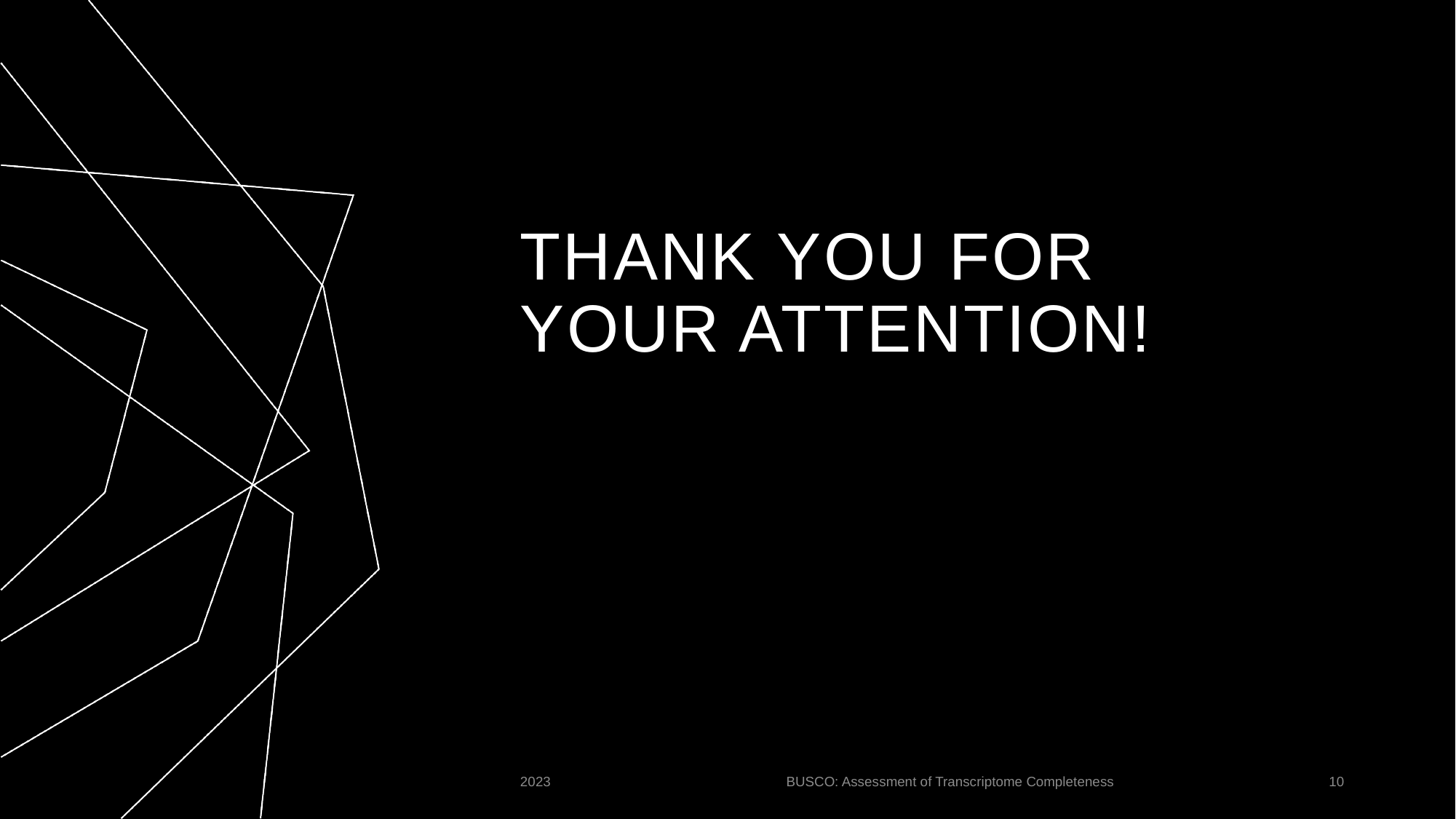

# THANK YOU FOR YOUR ATTENTION!
2023
BUSCO: Assessment of Transcriptome Completeness
10